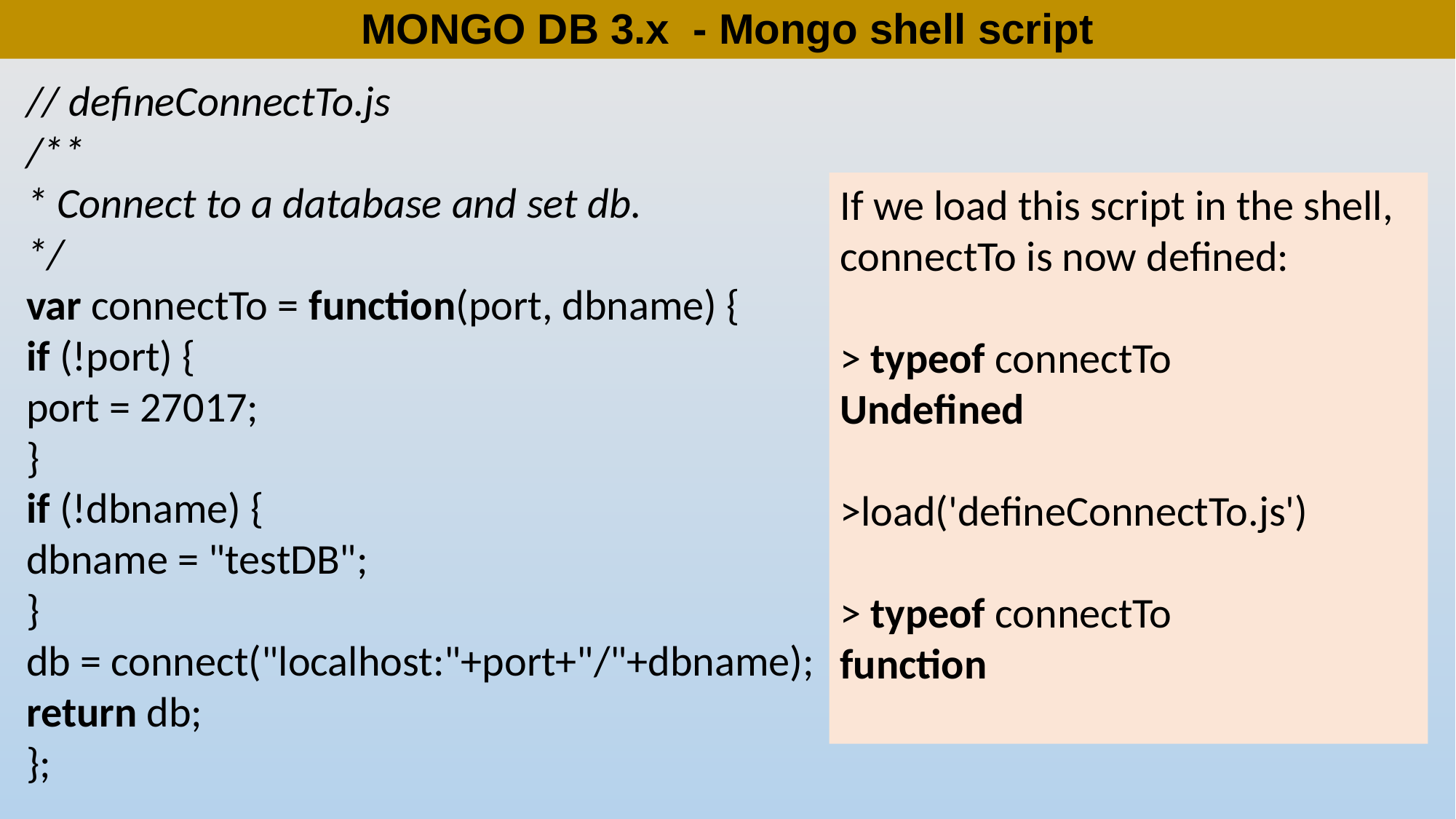

# MONGO DB 3.x  - Mongo shell script
// defineConnectTo.js
/**
* Connect to a database and set db.
*/
var connectTo = function(port, dbname) {
if (!port) {
port = 27017;
}
if (!dbname) {
dbname = "testDB";
}
db = connect("localhost:"+port+"/"+dbname);
return db;
};

If we load this script in the shell, connectTo is now defined:

> typeof connectTo
Undefined

>load('defineConnectTo.js')

> typeof connectTo
function

53